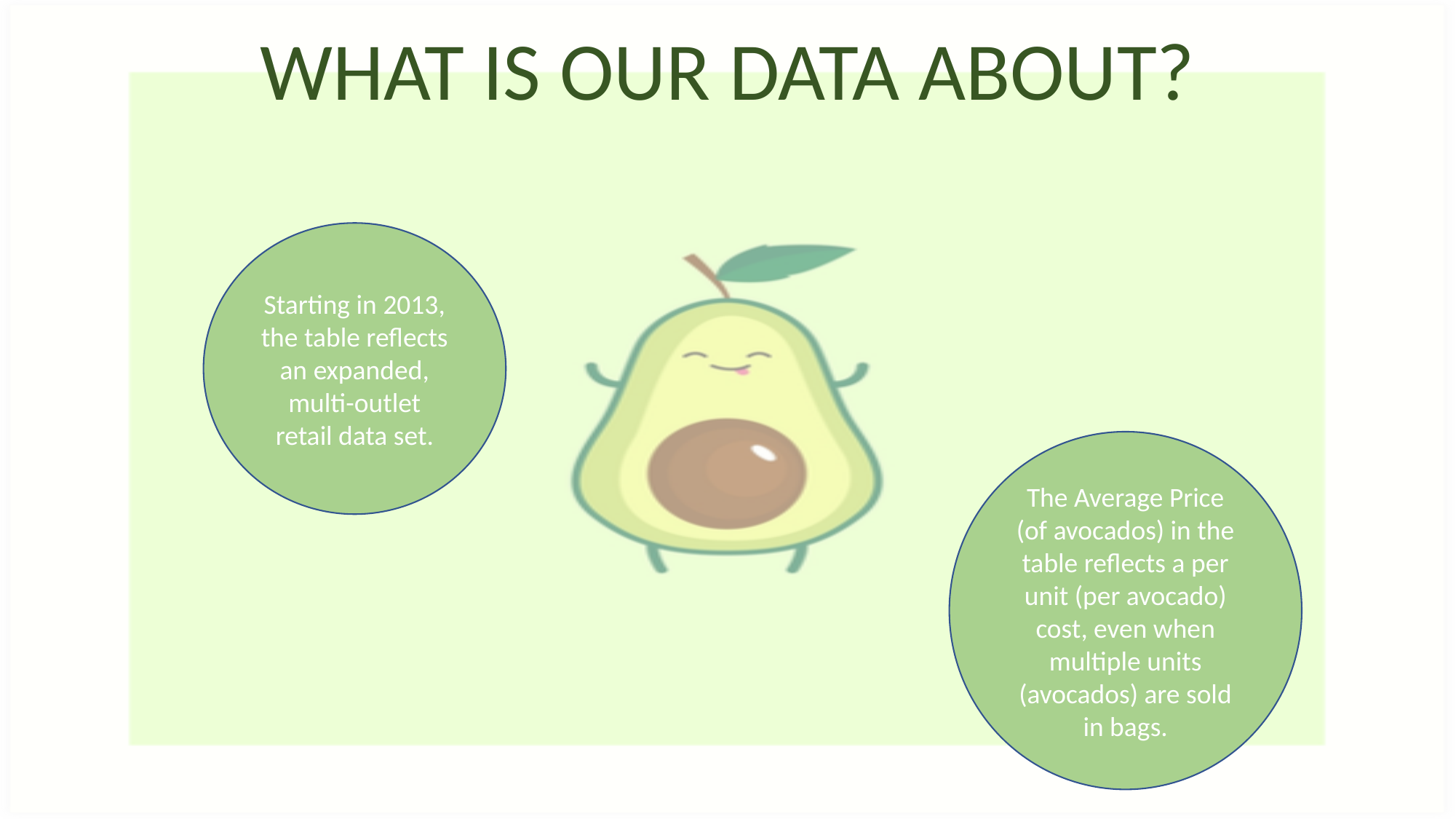

# WHAT IS OUR DATA ABOUT?
Starting in 2013, the table reflects an expanded, multi-outlet retail data set.
The Average Price (of avocados) in the table reflects a per unit (per avocado) cost, even when multiple units (avocados) are sold in bags.